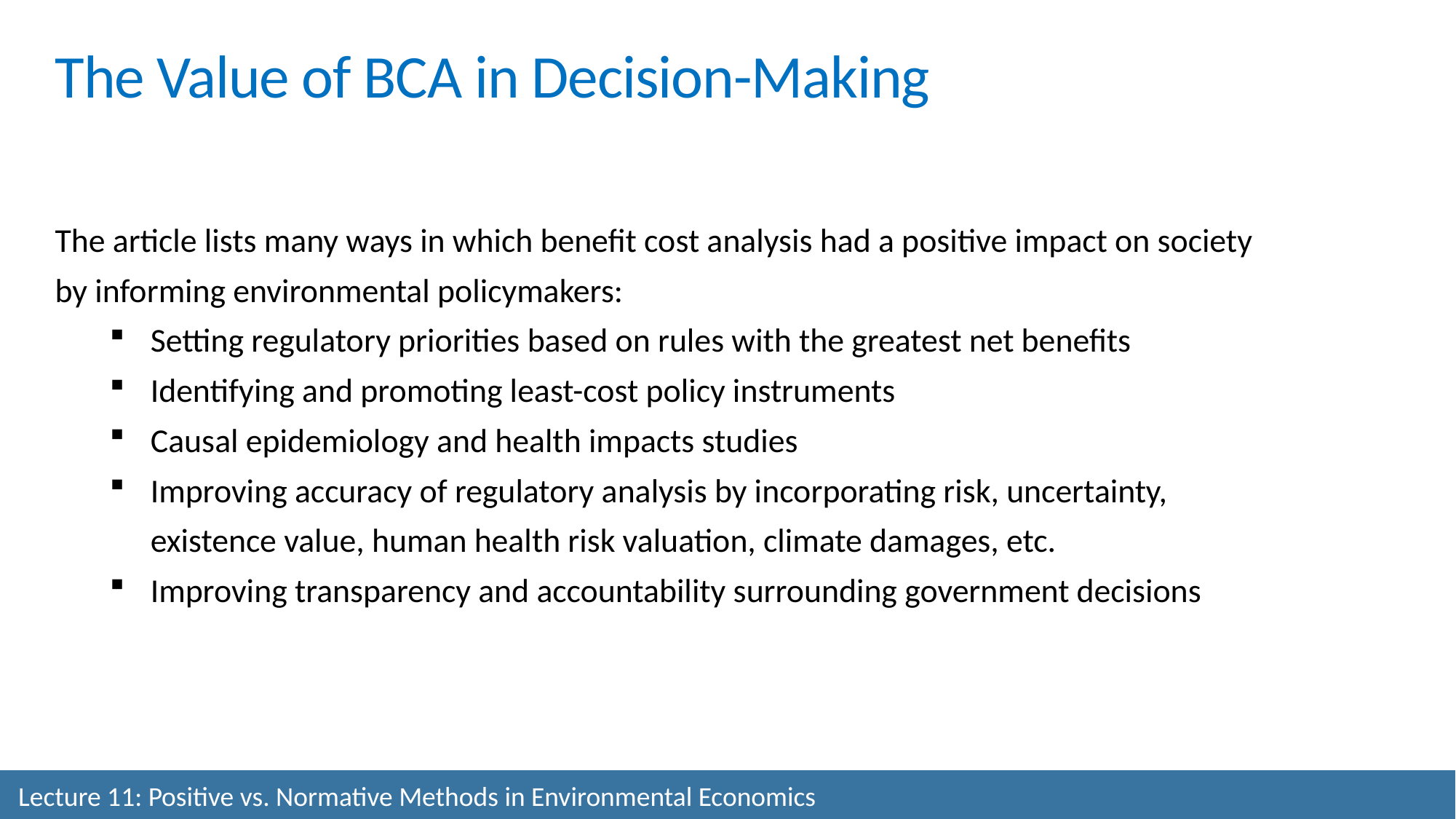

The Value of BCA in Decision-Making
The article lists many ways in which benefit cost analysis had a positive impact on society by informing environmental policymakers:
Setting regulatory priorities based on rules with the greatest net benefits
Identifying and promoting least-cost policy instruments
Causal epidemiology and health impacts studies
Improving accuracy of regulatory analysis by incorporating risk, uncertainty, existence value, human health risk valuation, climate damages, etc.
Improving transparency and accountability surrounding government decisions